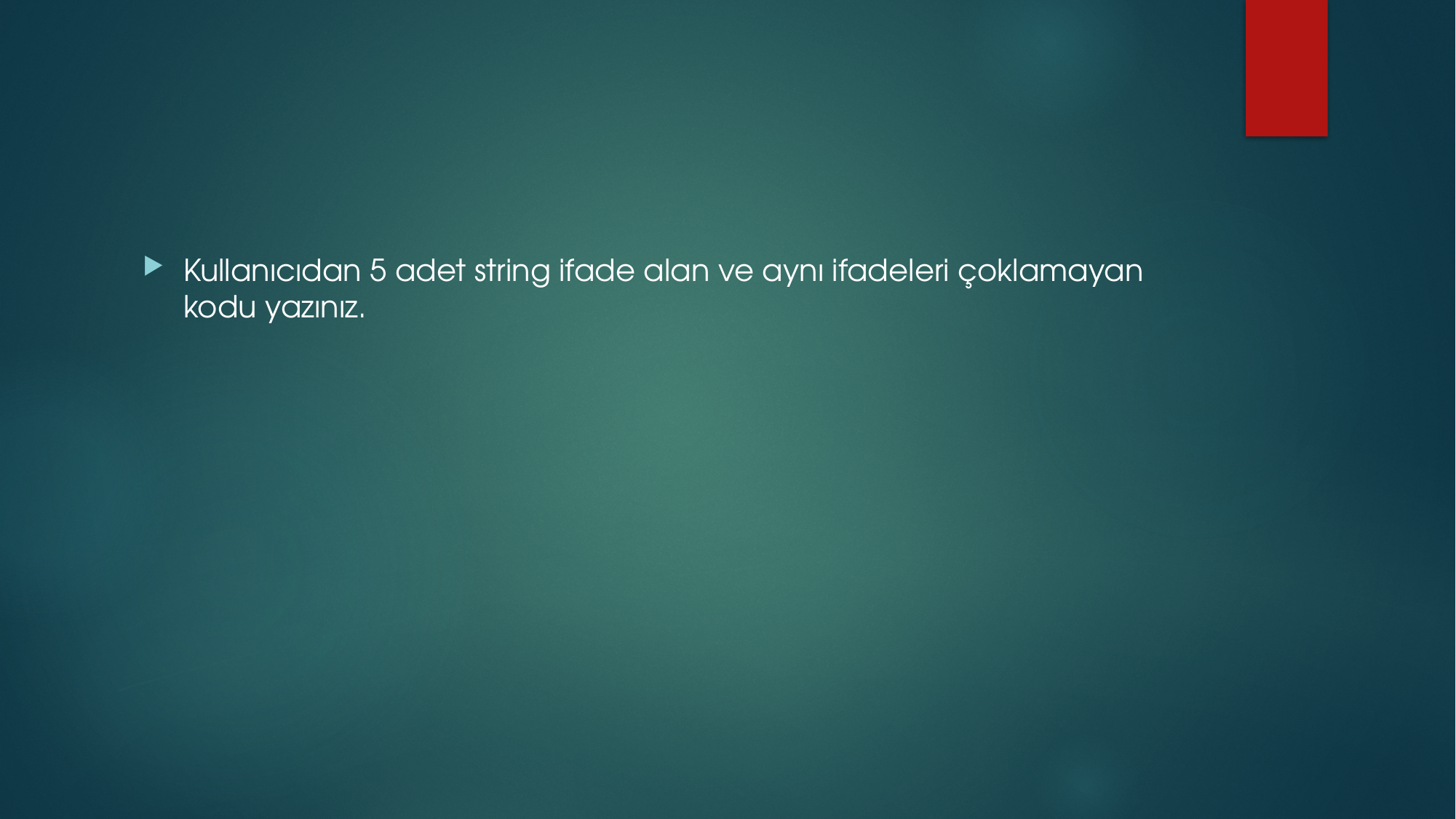

#
Kullanıcıdan 5 adet string ifade alan ve aynı ifadeleri çoklamayan kodu yazınız.